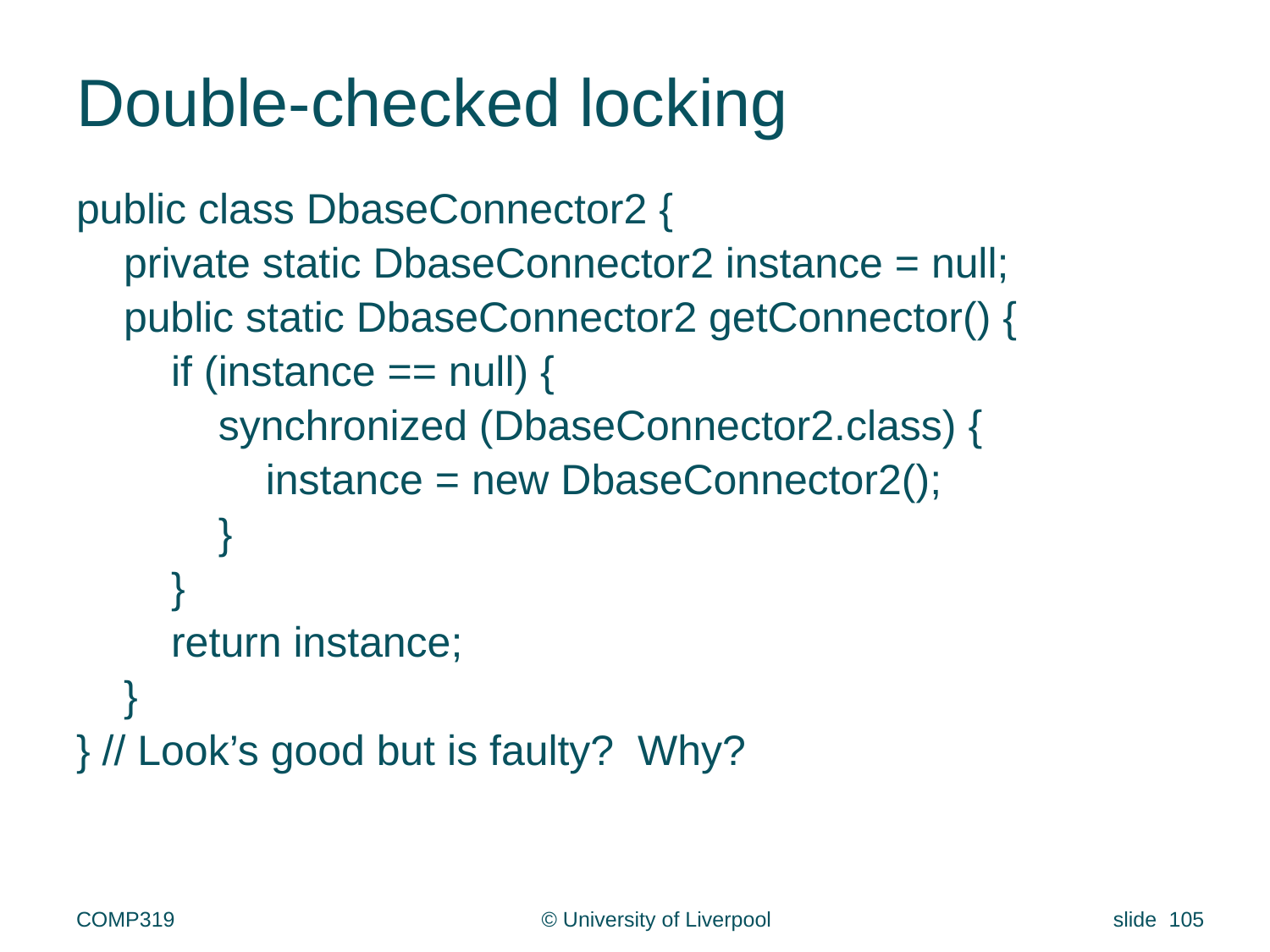

# Double-checked locking
public class DbaseConnector2 {
    private static DbaseConnector2 instance = null;
    public static DbaseConnector2 getConnector() {
        if (instance == null) {
            synchronized (DbaseConnector2.class) {
                instance = new DbaseConnector2();
            }
        }
        return instance;
    }
} // Look’s good but is faulty?  Why?

COMP319
© University of Liverpool
slide  105